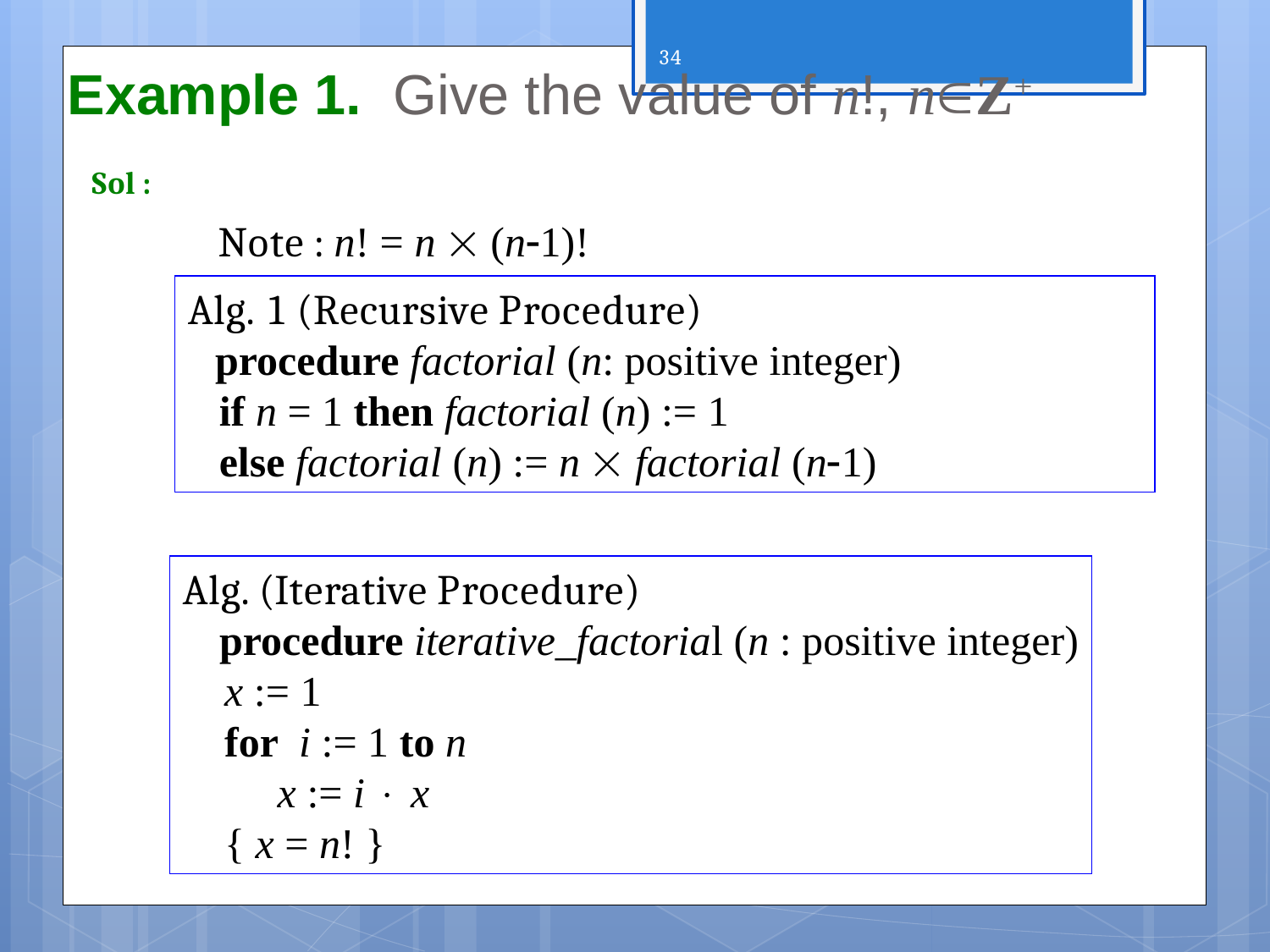

34
Example 1.  Give the value of n!, n∈Z+
Sol :
Note : n! = n × (n−1)!
Alg. 1 (Recursive Procedure)
   procedure factorial (n: positive integer)
   if n = 1 then factorial (n) := 1
   else factorial (n) := n × factorial (n−1)
Alg. (Iterative Procedure)
    procedure iterative_factorial (n : positive integer)
    x := 1
    for  i := 1 to n
         x := i ⋅ x
    { x = n! }